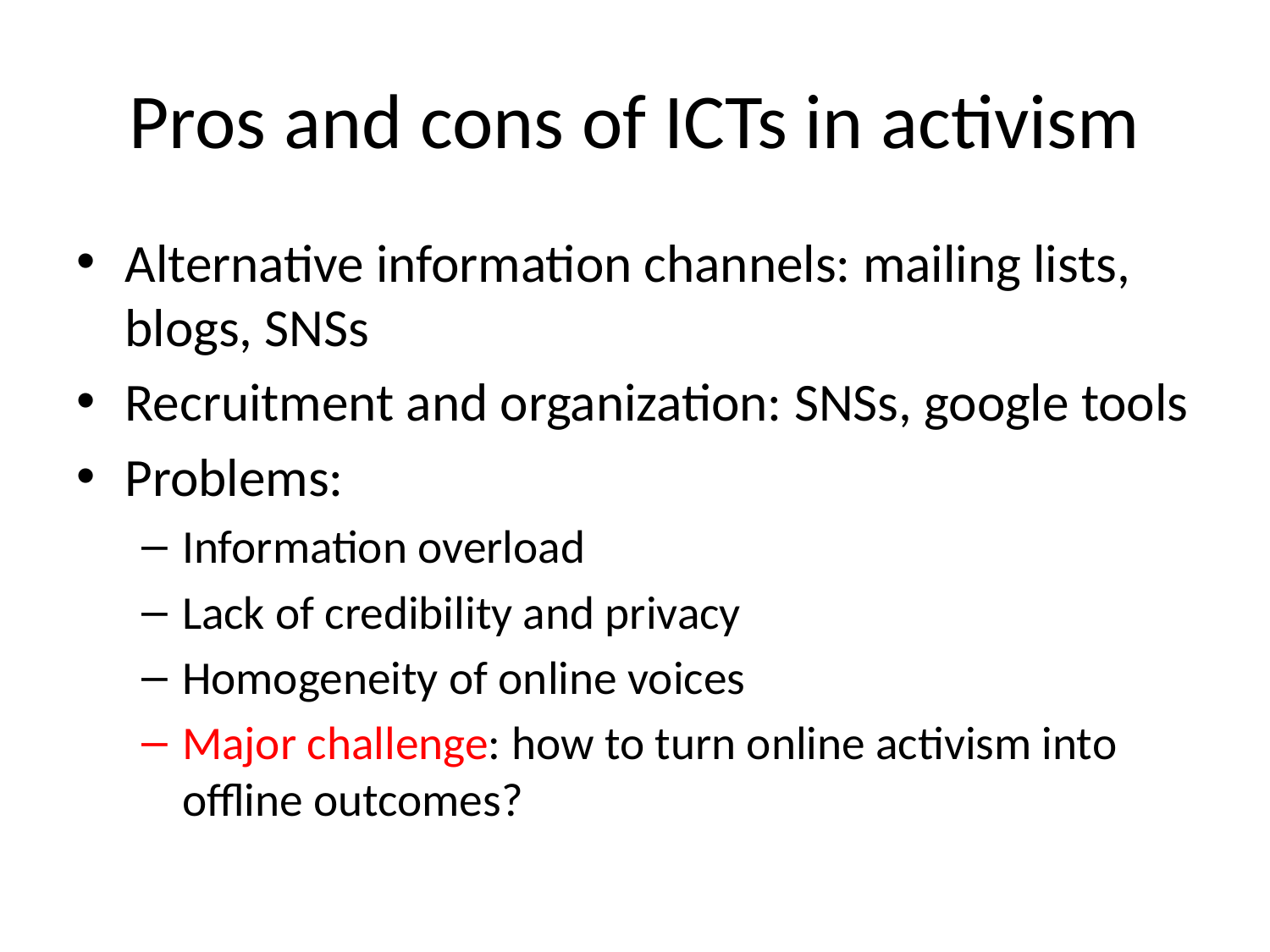

# Pros and cons of ICTs in activism
Alternative information channels: mailing lists, blogs, SNSs
Recruitment and organization: SNSs, google tools
Problems:
Information overload
Lack of credibility and privacy
Homogeneity of online voices
Major challenge: how to turn online activism into offline outcomes?